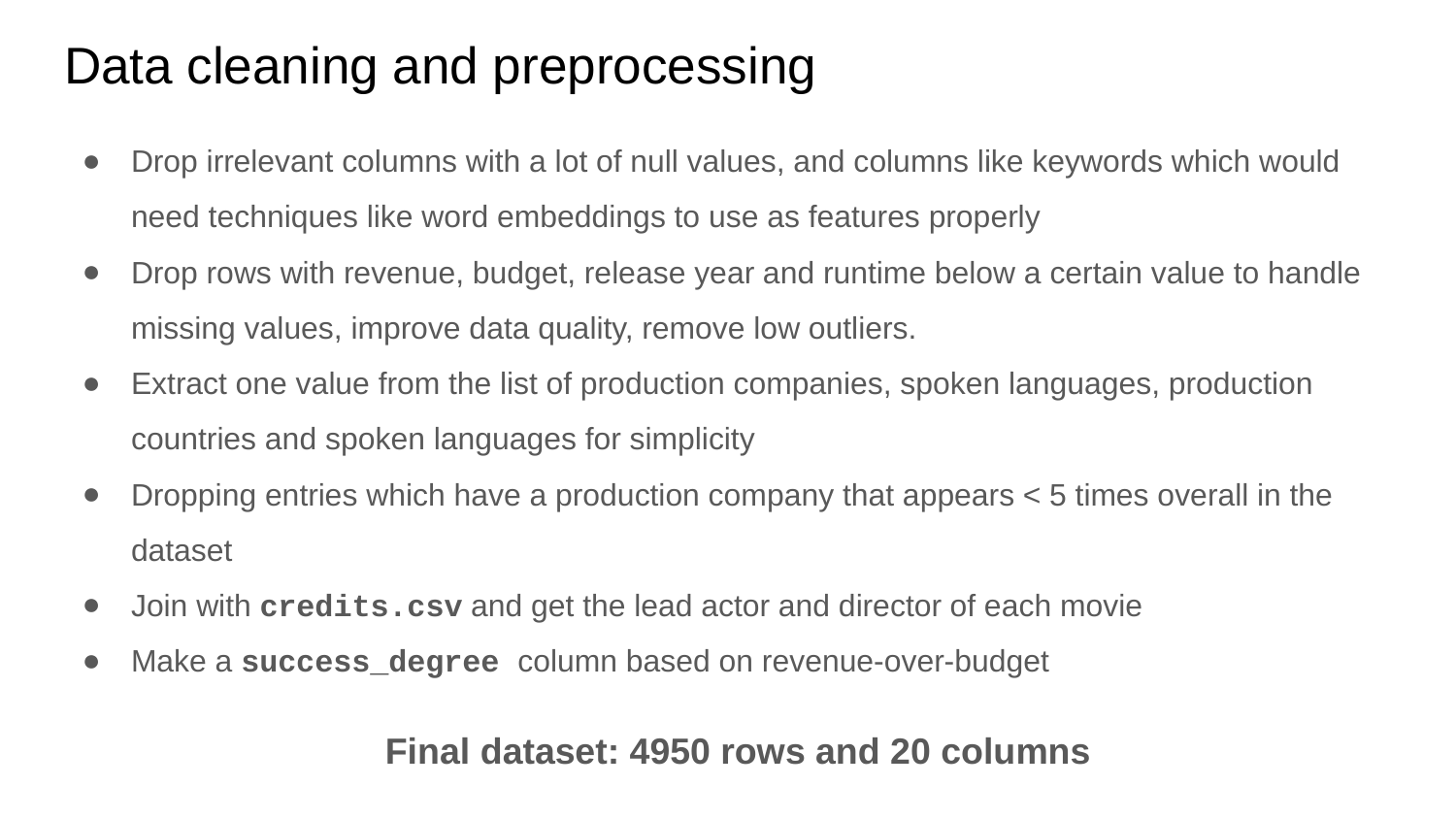

# Data cleaning and preprocessing
Drop irrelevant columns with a lot of null values, and columns like keywords which would need techniques like word embeddings to use as features properly
Drop rows with revenue, budget, release year and runtime below a certain value to handle missing values, improve data quality, remove low outliers.
Extract one value from the list of production companies, spoken languages, production countries and spoken languages for simplicity
Dropping entries which have a production company that appears < 5 times overall in the dataset
Join with credits.csv and get the lead actor and director of each movie
Make a success_degree column based on revenue-over-budget
Final dataset: 4950 rows and 20 columns